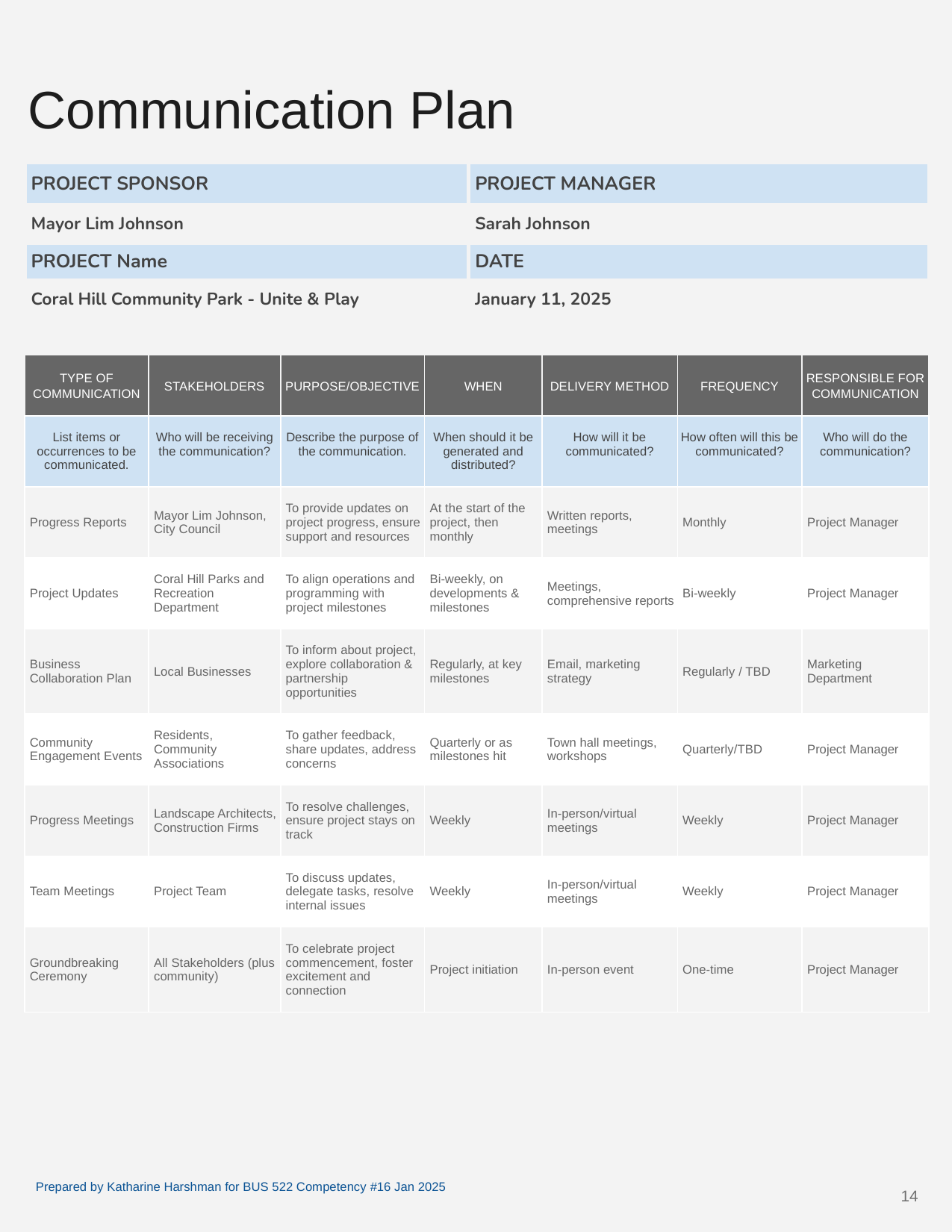

# Communication Plan
| PROJECT SPONSOR | PROJECT MANAGER |
| --- | --- |
| Mayor Lim Johnson | Sarah Johnson |
| PROJECT Name | DATE |
| Coral Hill Community Park - Unite & Play | January 11, 2025 |
| TYPE OF COMMUNICATION | STAKEHOLDERS | PURPOSE/OBJECTIVE | WHEN | DELIVERY METHOD | FREQUENCY | RESPONSIBLE FOR COMMUNICATION |
| --- | --- | --- | --- | --- | --- | --- |
| List items or occurrences to be communicated. | Who will be receiving the communication? | Describe the purpose of the communication. | When should it be generated and distributed? | How will it be communicated? | How often will this be communicated? | Who will do the communication? |
| Progress Reports | Mayor Lim Johnson, City Council | To provide updates on project progress, ensure support and resources | At the start of the project, then monthly | Written reports, meetings | Monthly | Project Manager |
| Project Updates | Coral Hill Parks and Recreation Department | To align operations and programming with project milestones | Bi-weekly, on developments & milestones | Meetings, comprehensive reports | Bi-weekly | Project Manager |
| Business Collaboration Plan | Local Businesses | To inform about project, explore collaboration & partnership opportunities | Regularly, at key milestones | Email, marketing strategy | Regularly / TBD | Marketing Department |
| Community Engagement Events | Residents, Community Associations | To gather feedback, share updates, address concerns | Quarterly or as milestones hit | Town hall meetings, workshops | Quarterly/TBD | Project Manager |
| Progress Meetings | Landscape Architects, Construction Firms | To resolve challenges, ensure project stays on track | Weekly | In-person/virtual meetings | Weekly | Project Manager |
| Team Meetings | Project Team | To discuss updates, delegate tasks, resolve internal issues | Weekly | In-person/virtual meetings | Weekly | Project Manager |
| Groundbreaking Ceremony | All Stakeholders (plus community) | To celebrate project commencement, foster excitement and connection | Project initiation | In-person event | One-time | Project Manager |
Prepared by Katharine Harshman for BUS 522 Competency #16 Jan 2025
14